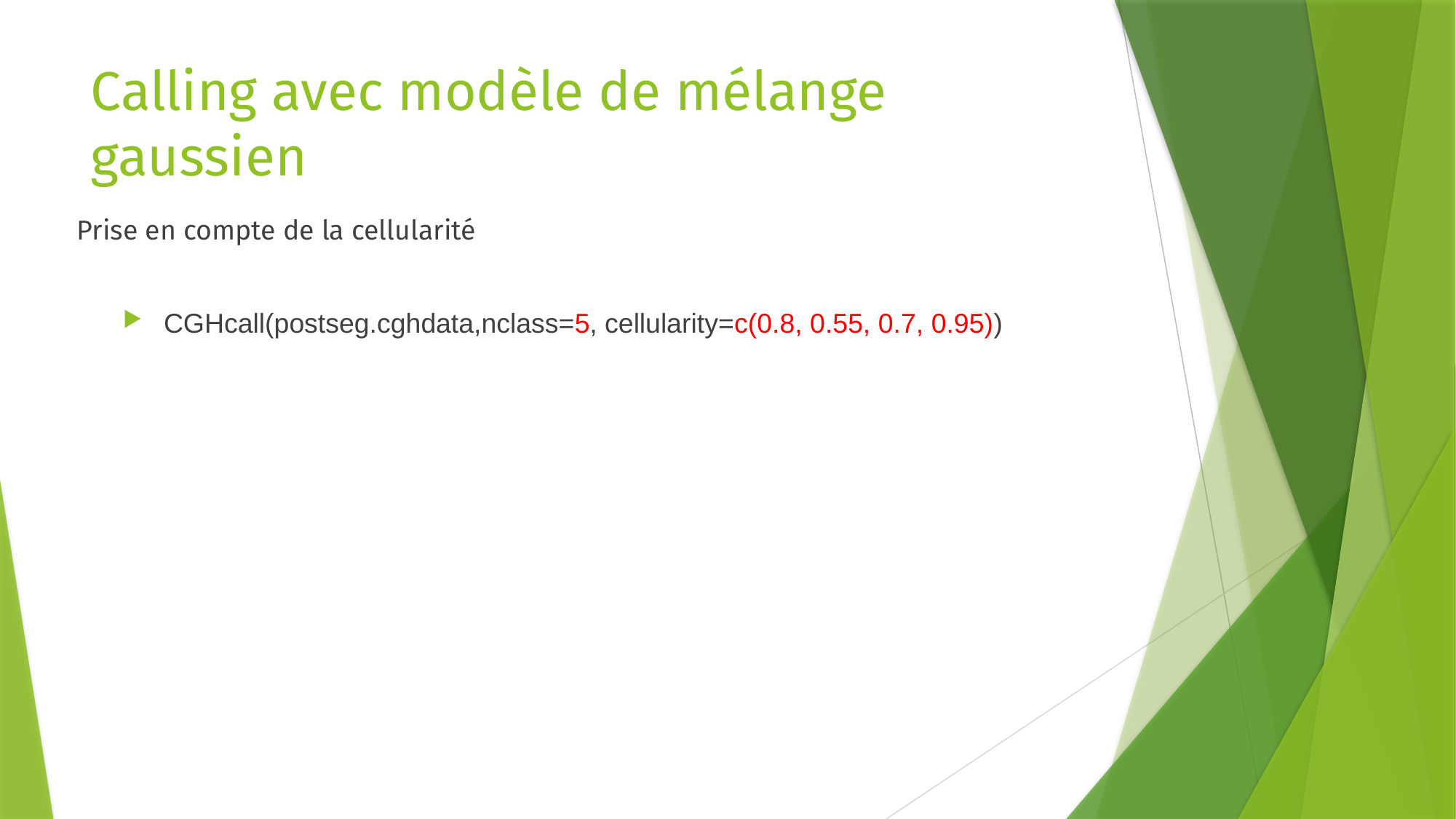

# Calling avec modèle de mélange gaussien
Prise en compte de la cellularité
CGHcall(postseg.cghdata,nclass=5, cellularity=c(0.8, 0.55, 0.7, 0.95))